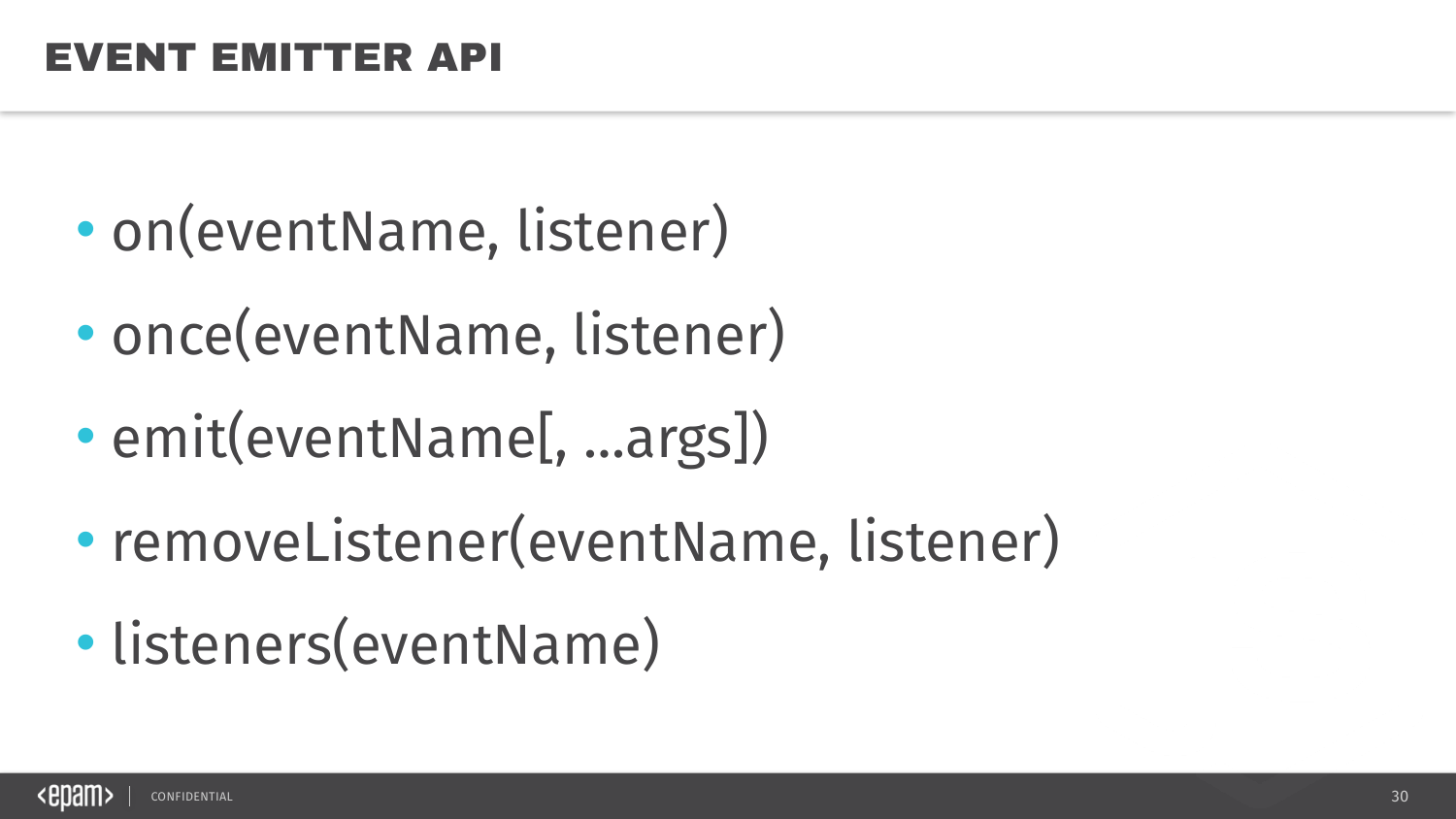

EVENT EMITTER API
 on(eventName, listener)
 once(eventName, listener)
 emit(eventName[, …args])
 removeListener(eventName, listener)
 listeners(eventName)